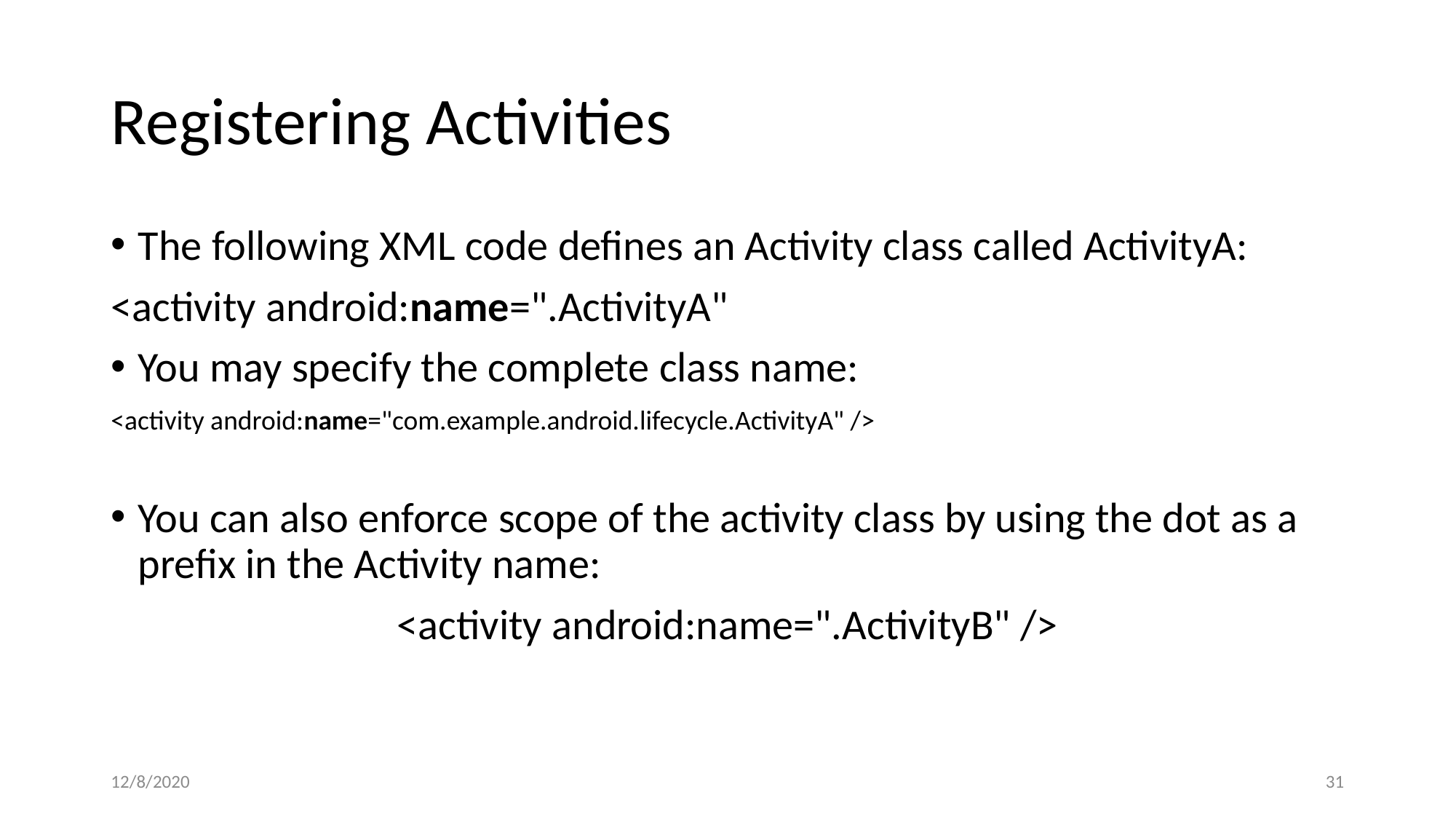

# Registering Activities
The following XML code defines an Activity class called ActivityA:
<activity android:name=".ActivityA"
You may specify the complete class name:
<activity android:name="com.example.android.lifecycle.ActivityA" />

You can also enforce scope of the activity class by using the dot as a prefix in the Activity name:
<activity android:name=".ActivityB" />
12/8/2020
31